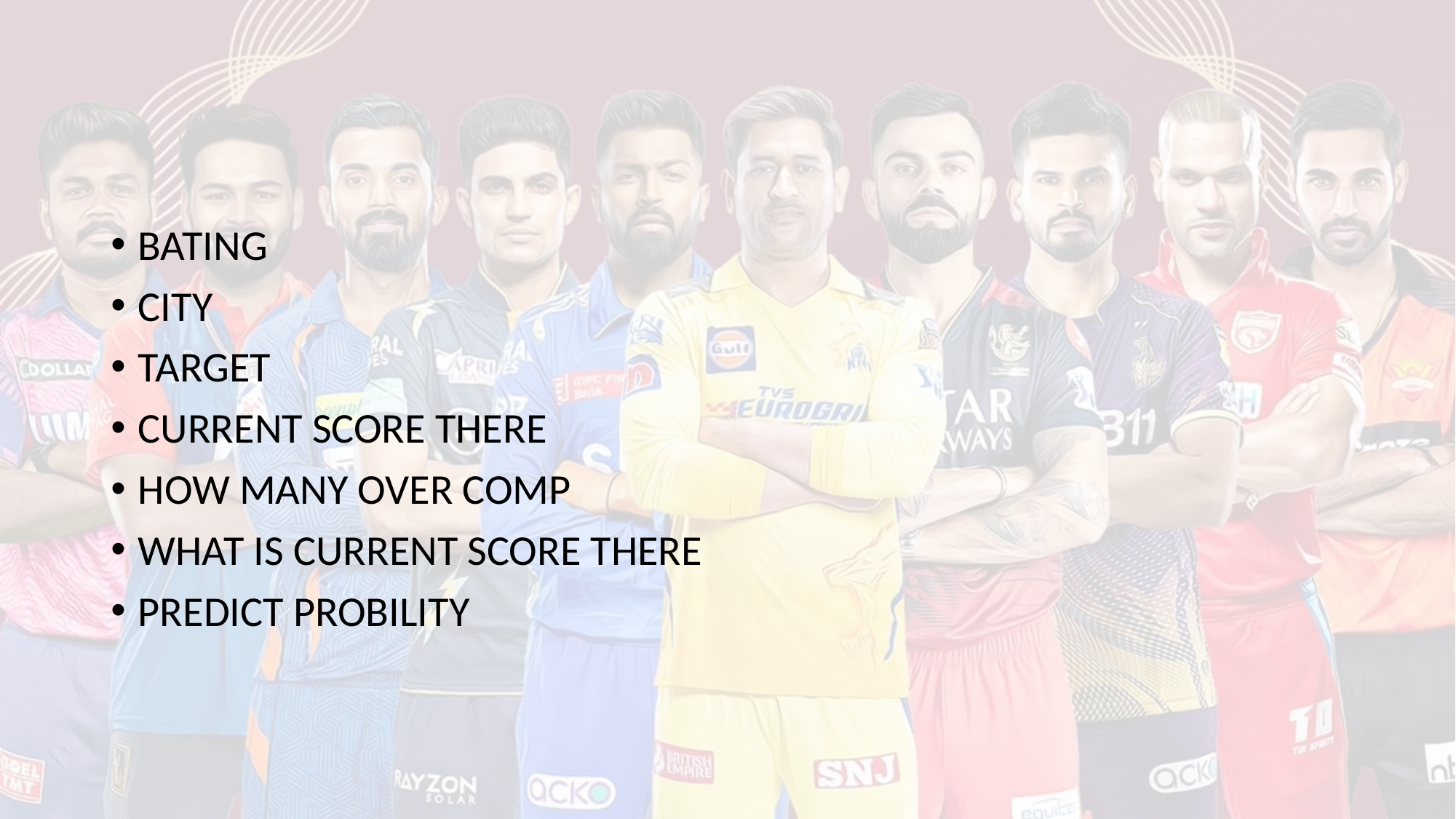

#
BATING
CITY
TARGET
CURRENT SCORE THERE
HOW MANY OVER COMP
WHAT IS CURRENT SCORE THERE
PREDICT PROBILITY